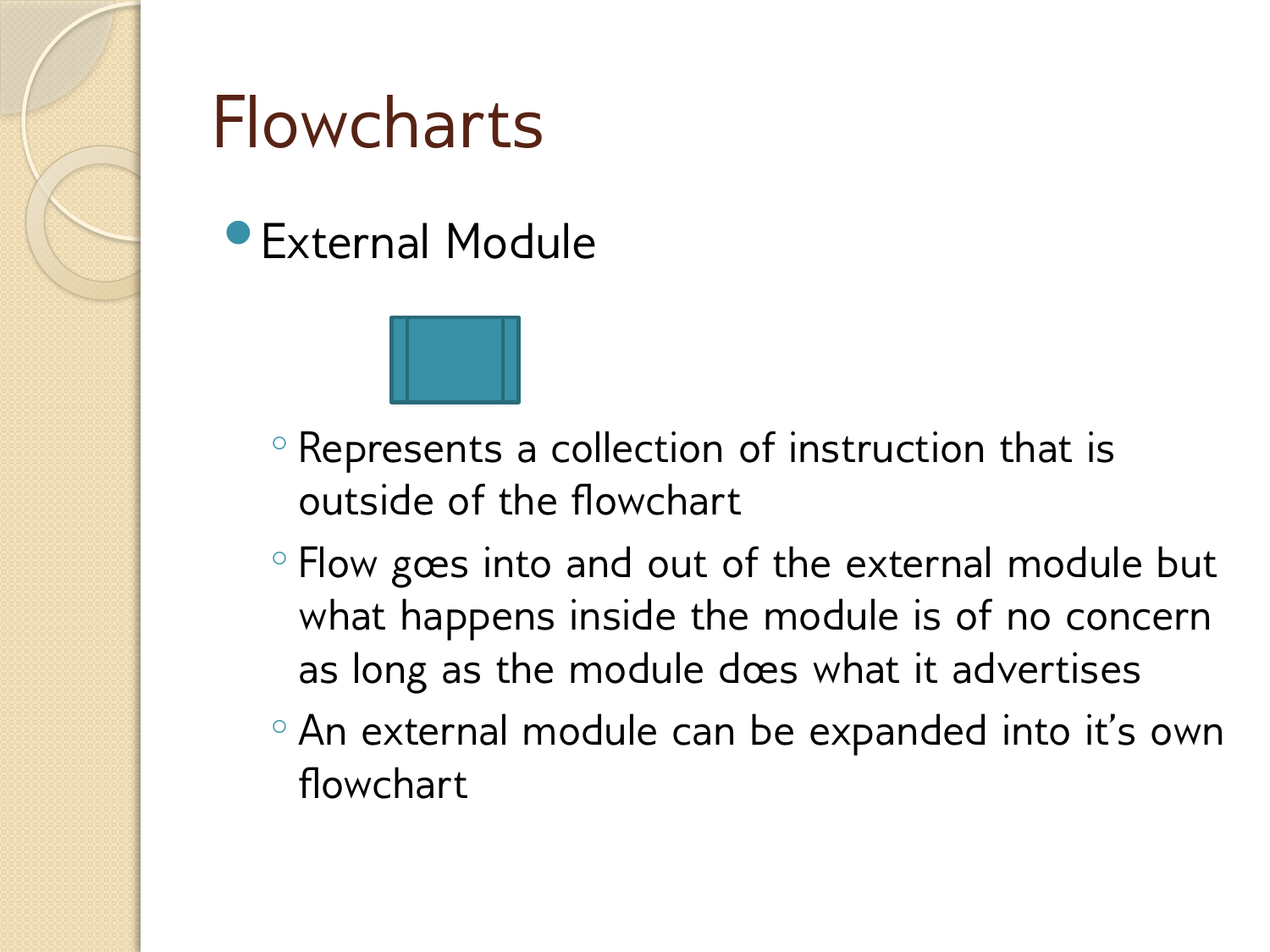

# Flowcharts
External Module

Represents a collection of instruction that is outside of the flowchart
Flow goes into and out of the external module but what happens inside the module is of no concern as long as the module does what it advertises
An external module can be expanded into it’s own flowchart